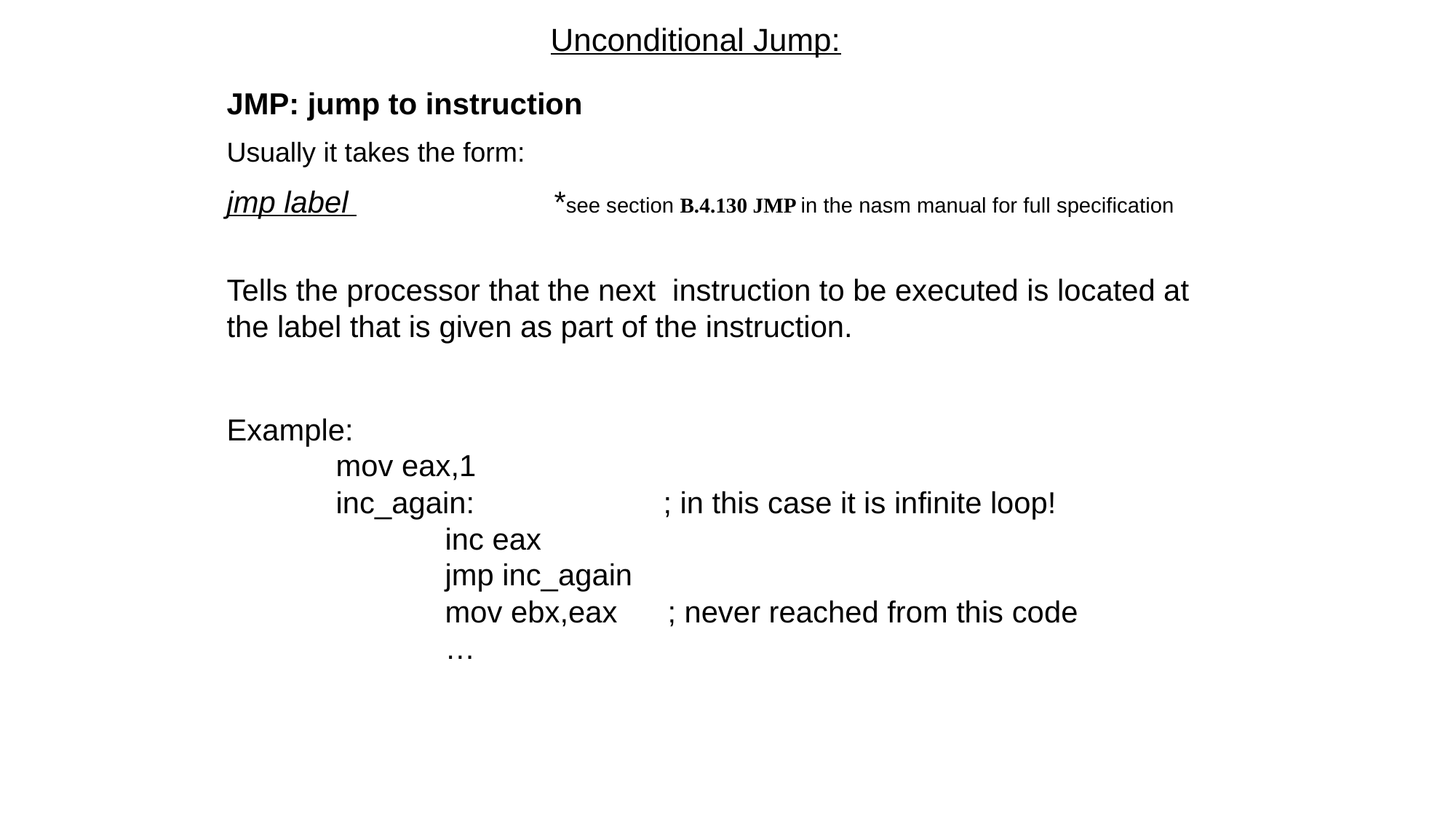

# Unconditional Jump:
JMP: jump to instruction
Usually it takes the form:
jmp label 		*see section B.4.130 JMP in the nasm manual for full specification

Tells the processor that the next  instruction to be executed is located at the label that is given as part of the instruction.

Example:
	mov eax,1
	inc_again:		; in this case it is infinite loop!
		inc eax
		jmp inc_again
		mov ebx,eax      ; never reached from this code
		…